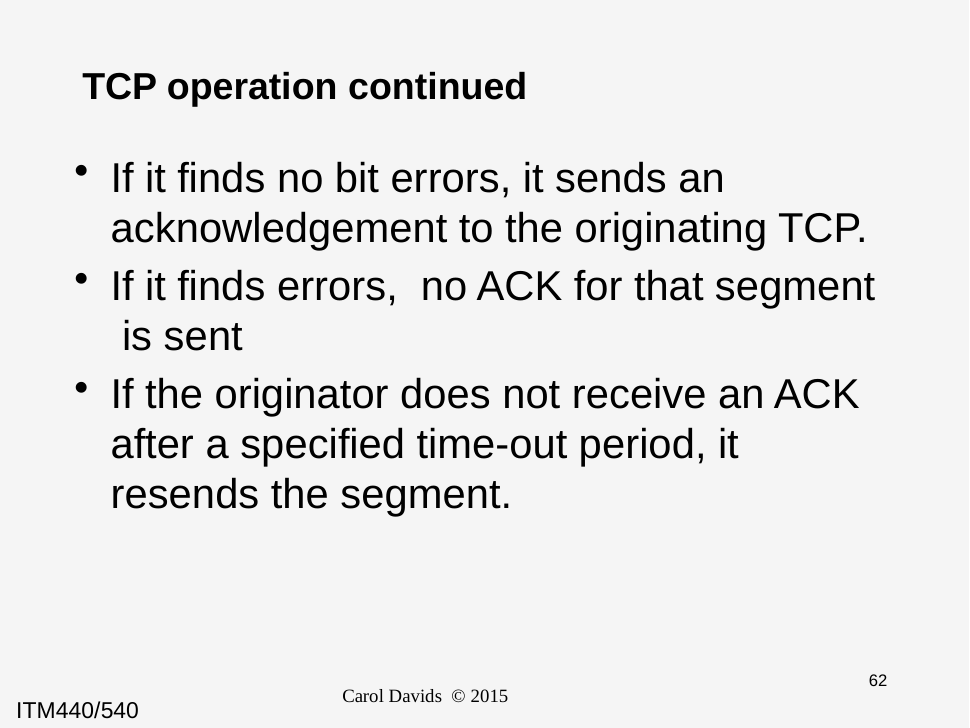

# TCP operation continued
If it finds no bit errors, it sends an acknowledgement to the originating TCP.
If it finds errors,  no ACK for that segment  is sent
If the originator does not receive an ACK after a specified time-out period, it resends the segment.
Carol Davids  © 2015